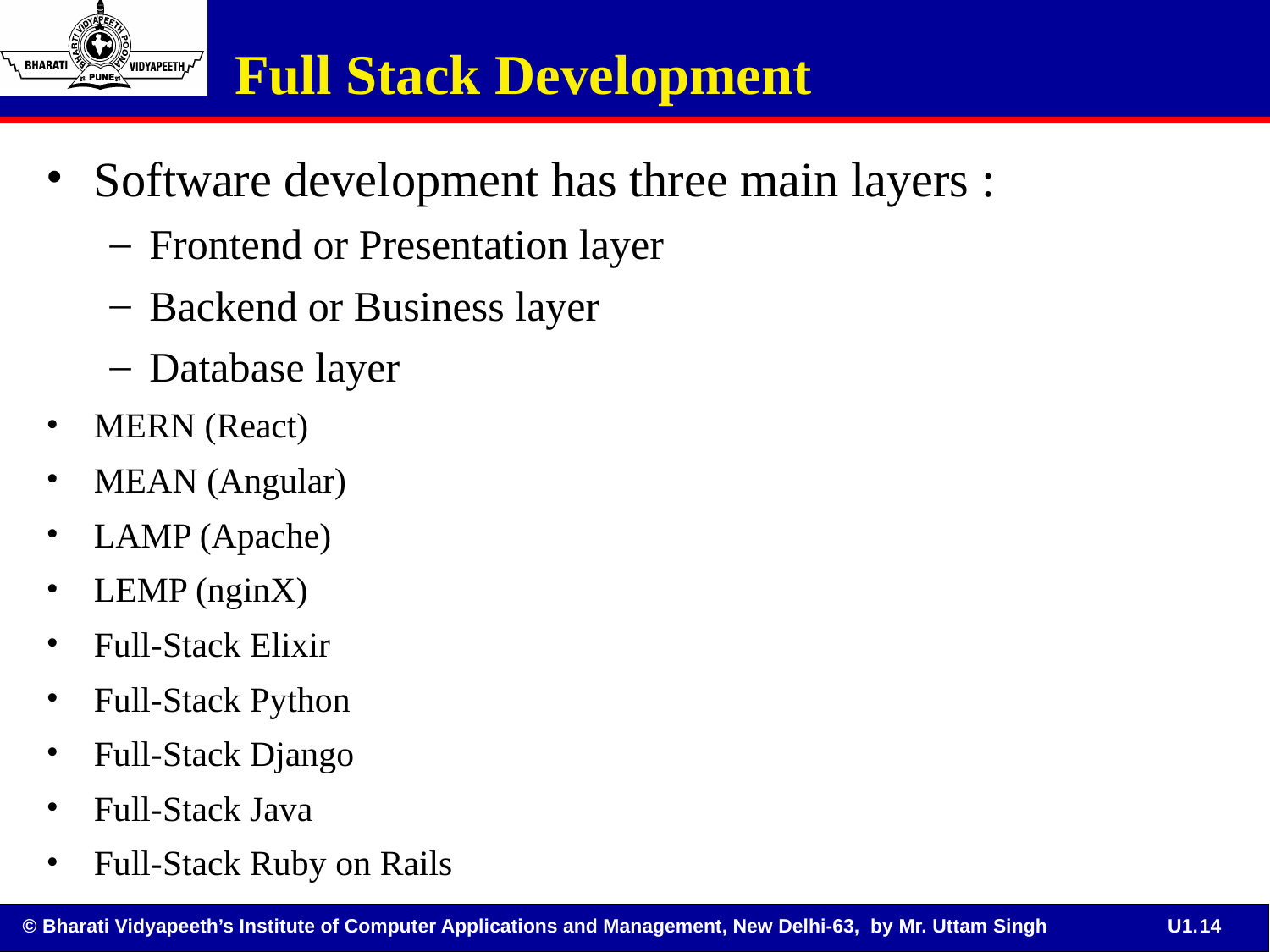

Full Stack Development
Software development has three main layers :
Frontend or Presentation layer
Backend or Business layer
Database layer
MERN (React)
MEAN (Angular)
LAMP (Apache)
LEMP (nginX)
Full-Stack Elixir
Full-Stack Python
Full-Stack Django
Full-Stack Java
Full-Stack Ruby on Rails